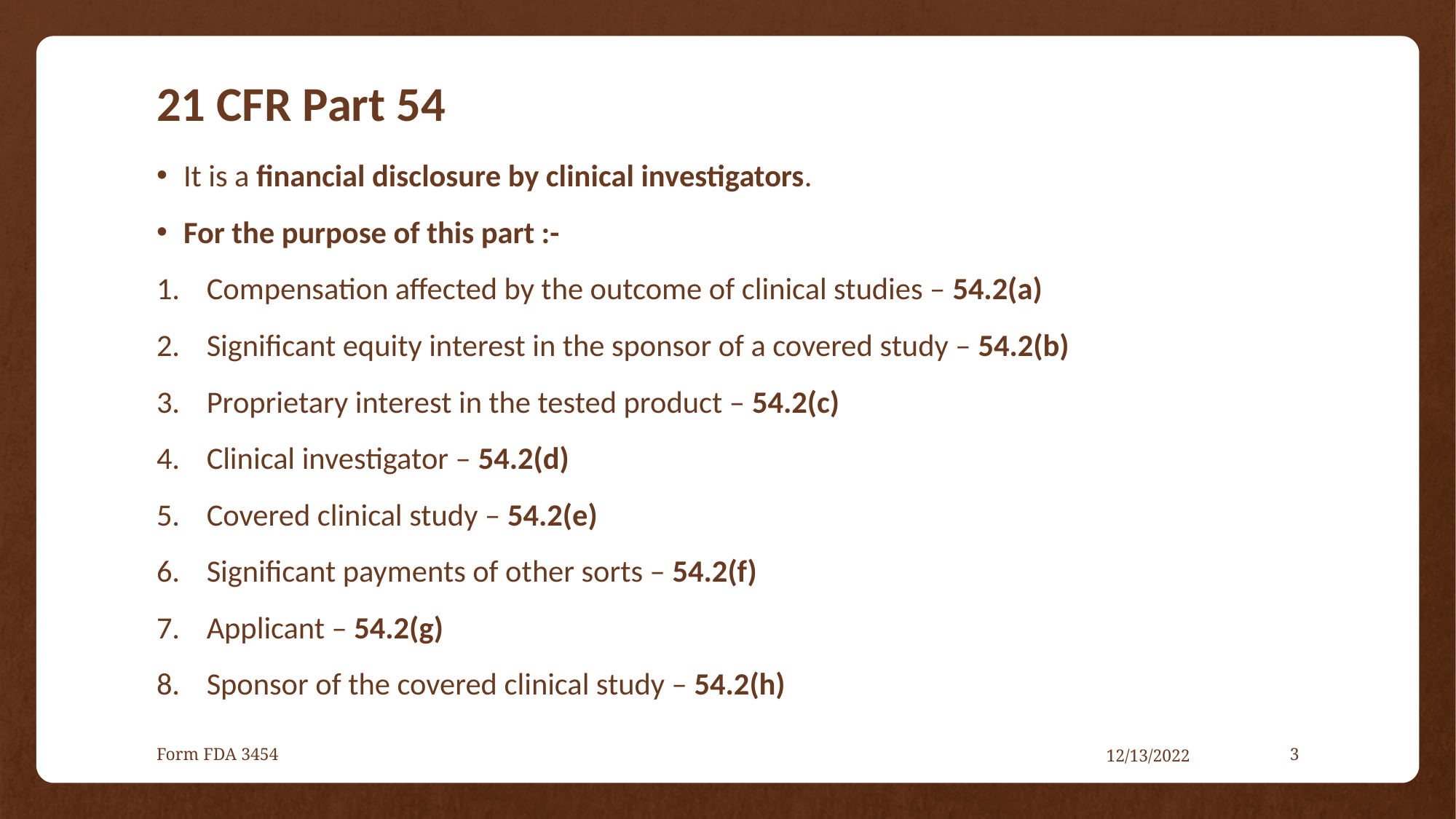

# 21 CFR Part 54
It is a financial disclosure by clinical investigators.
For the purpose of this part :-
Compensation affected by the outcome of clinical studies – 54.2(a)
Significant equity interest in the sponsor of a covered study – 54.2(b)
Proprietary interest in the tested product – 54.2(c)
Clinical investigator – 54.2(d)
Covered clinical study – 54.2(e)
Significant payments of other sorts – 54.2(f)
Applicant – 54.2(g)
Sponsor of the covered clinical study – 54.2(h)

Form FDA 3454
12/13/2022
3